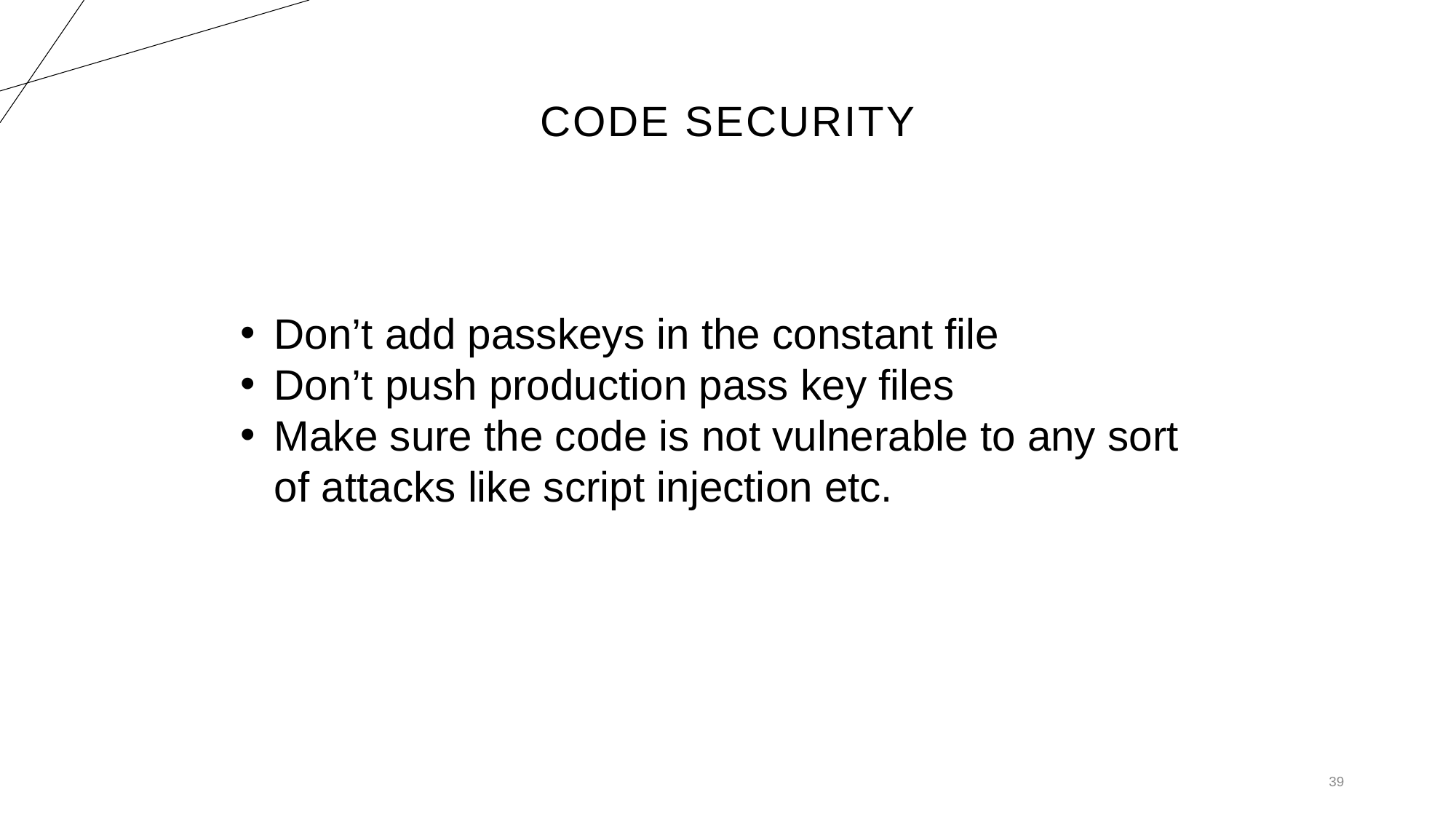

# Code security
Don’t add passkeys in the constant file
Don’t push production pass key files
Make sure the code is not vulnerable to any sort of attacks like script injection etc.
39